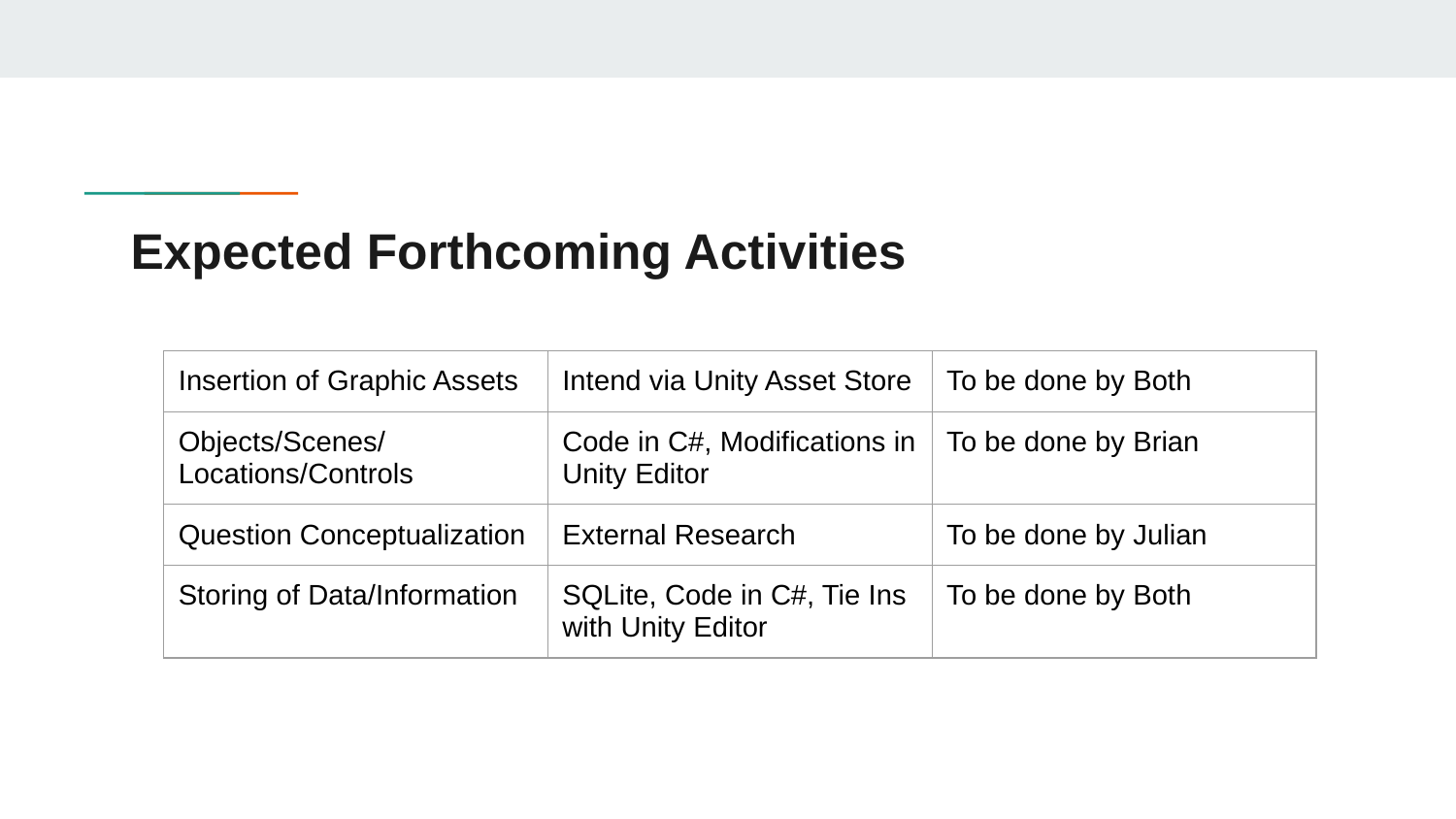

# Expected Forthcoming Activities
| Insertion of Graphic Assets | Intend via Unity Asset Store | To be done by Both |
| --- | --- | --- |
| Objects/Scenes/Locations/Controls | Code in C#, Modifications in Unity Editor | To be done by Brian |
| Question Conceptualization | External Research | To be done by Julian |
| Storing of Data/Information | SQLite, Code in C#, Tie Ins with Unity Editor | To be done by Both |